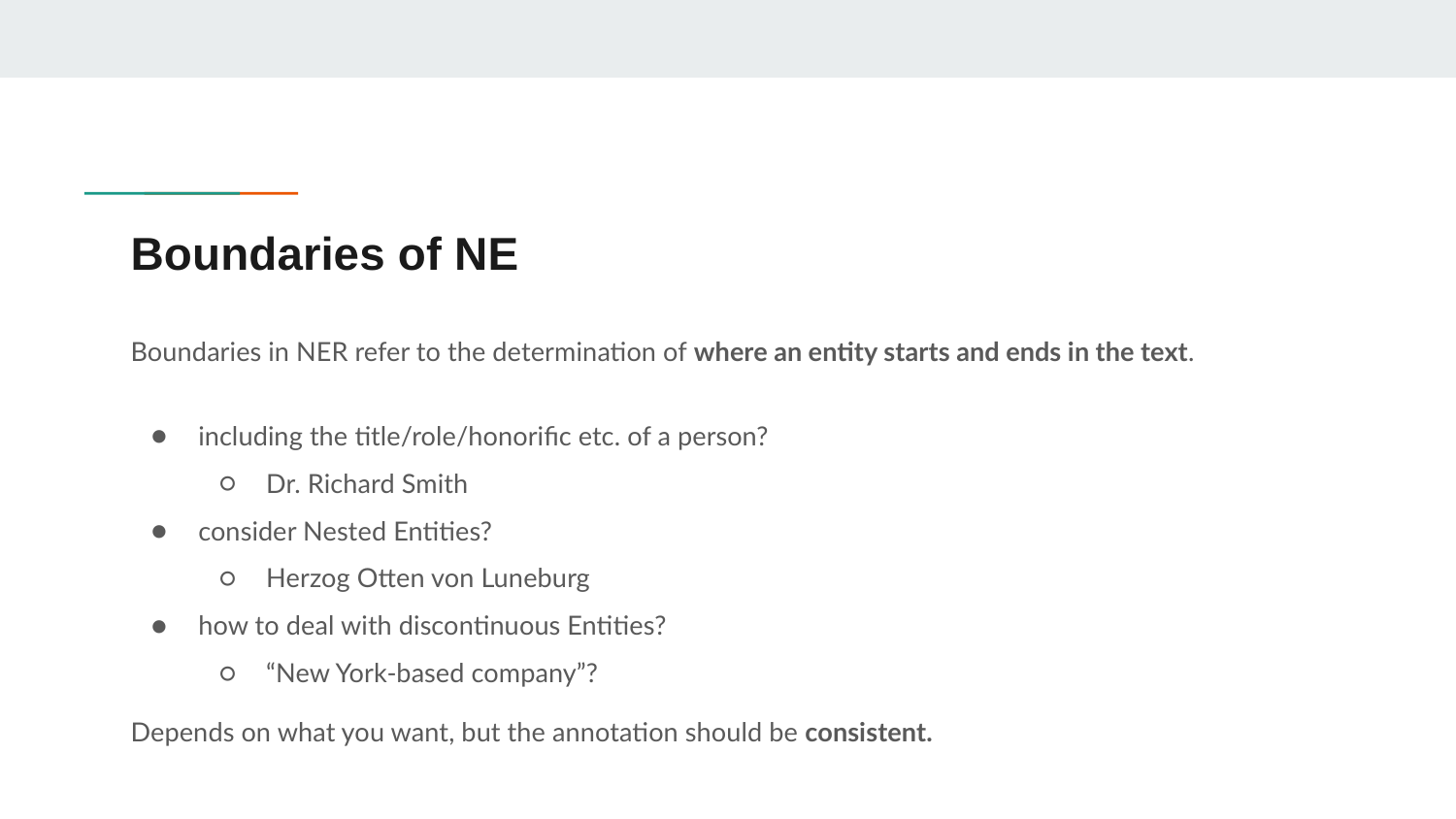

# Boundaries of NE
Boundaries in NER refer to the determination of where an entity starts and ends in the text.

including the title/role/honorific etc. of a person?
Dr. Richard Smith
consider Nested Entities?
Herzog Otten von Luneburg
how to deal with discontinuous Entities?
“New York-based company”?
Depends on what you want, but the annotation should be consistent.